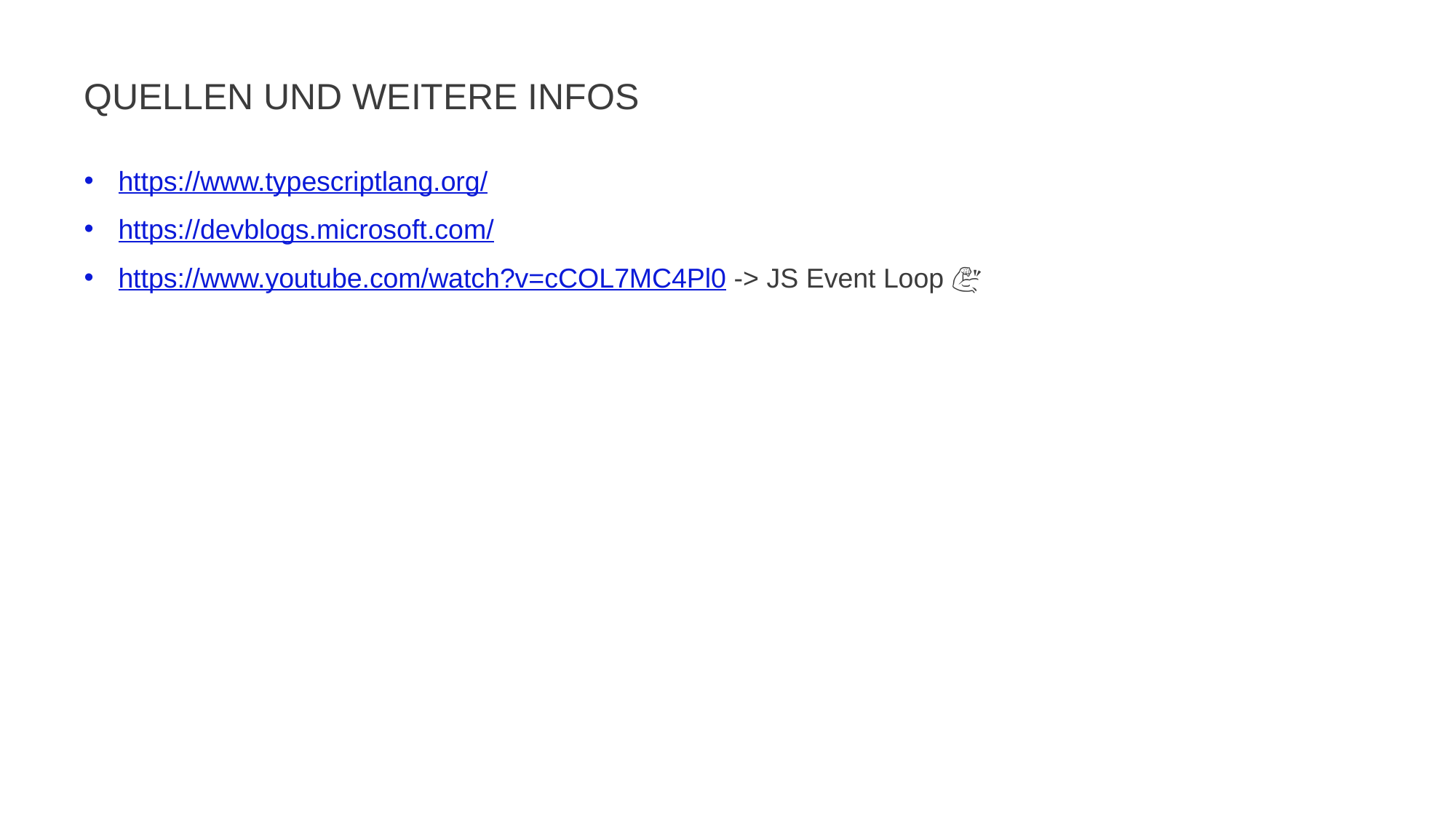

# Quellen und weitere Infos
https://www.typescriptlang.org/
https://devblogs.microsoft.com/
https://www.youtube.com/watch?v=cCOL7MC4Pl0 -> JS Event Loop 💪